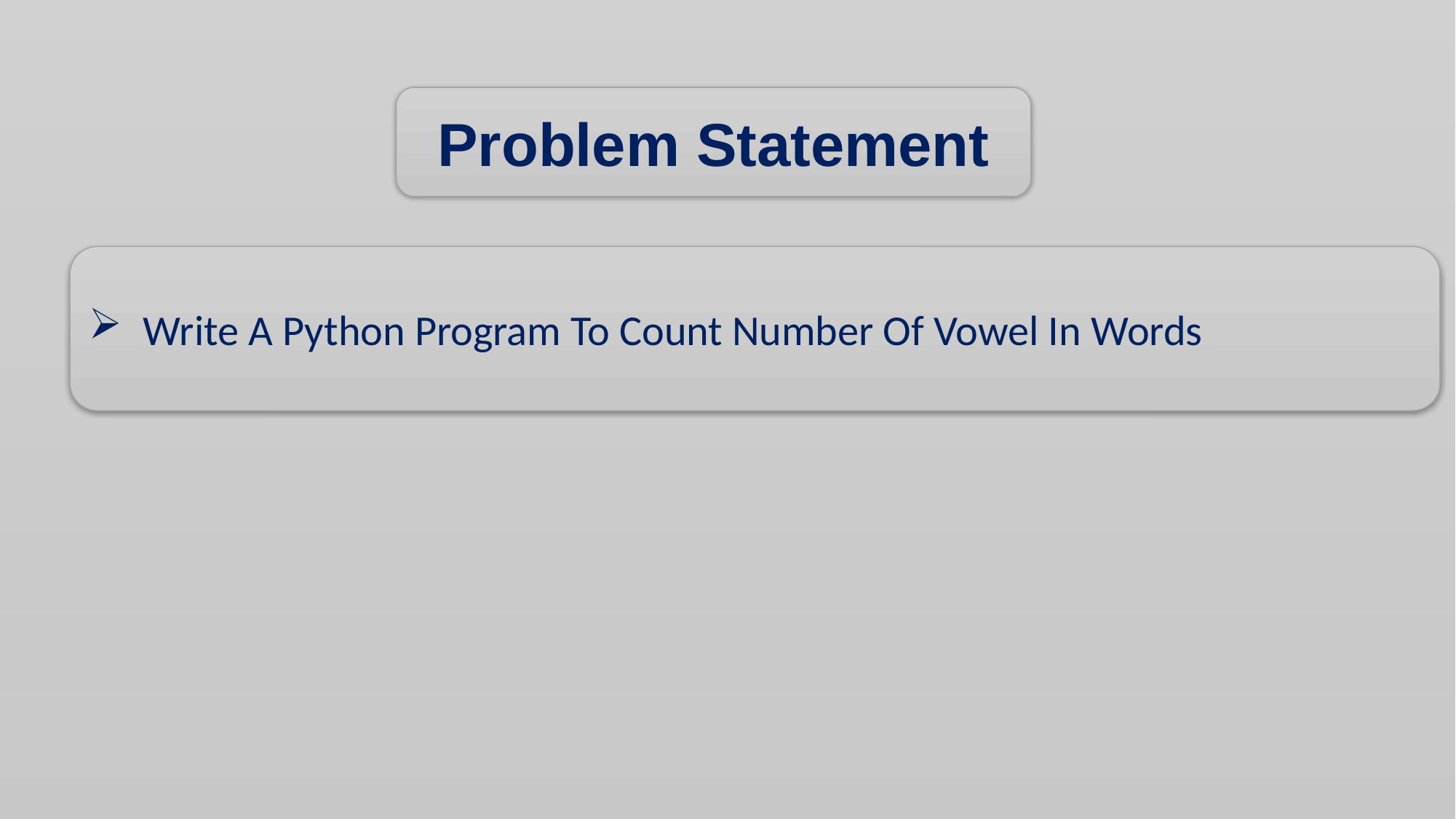

Problem Statement
Write A Python Program To Count Number Of Vowel In Words